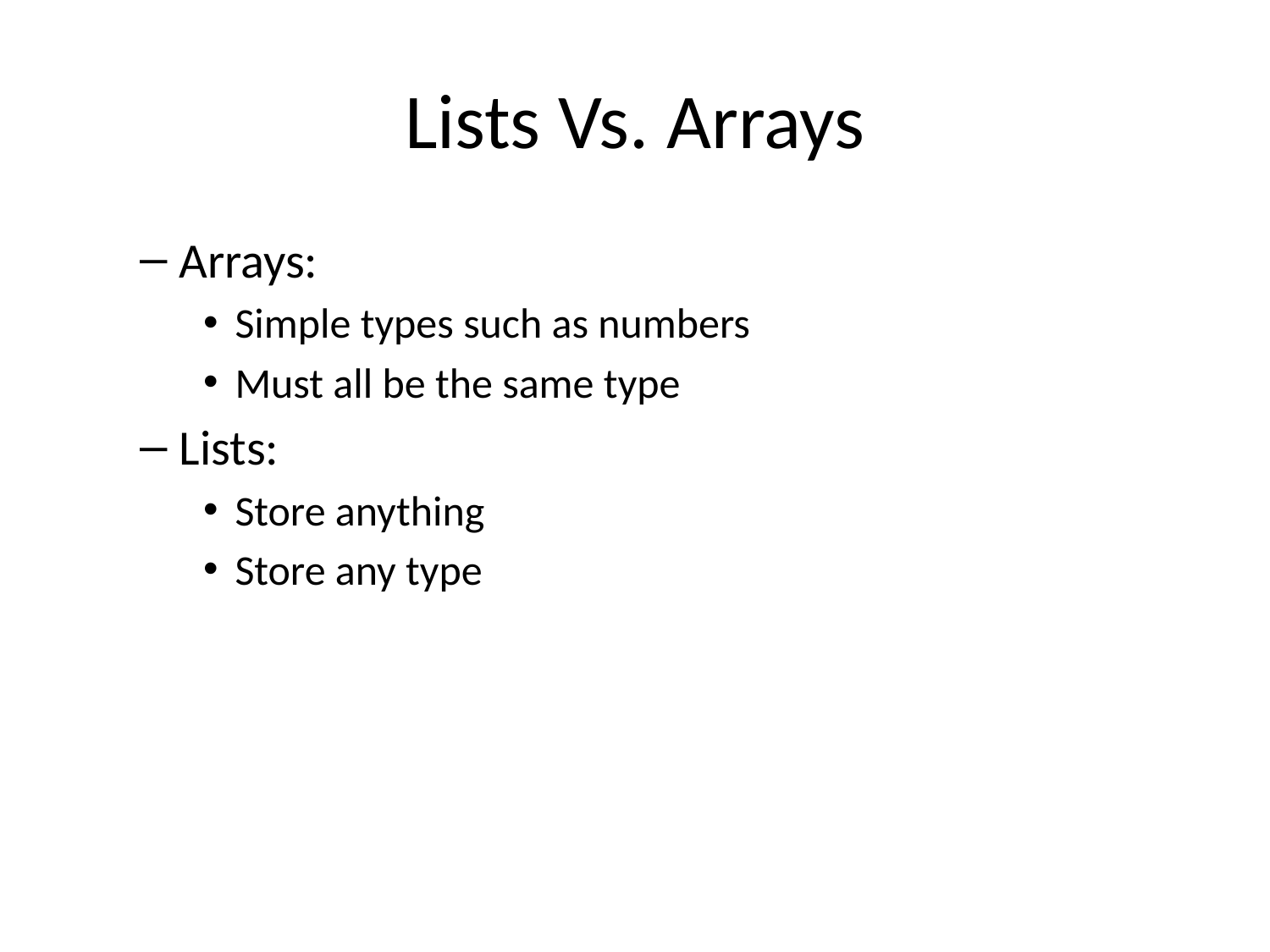

# Lists Vs. Arrays
Arrays:
Simple types such as numbers
Must all be the same type
Lists:
Store anything
Store any type